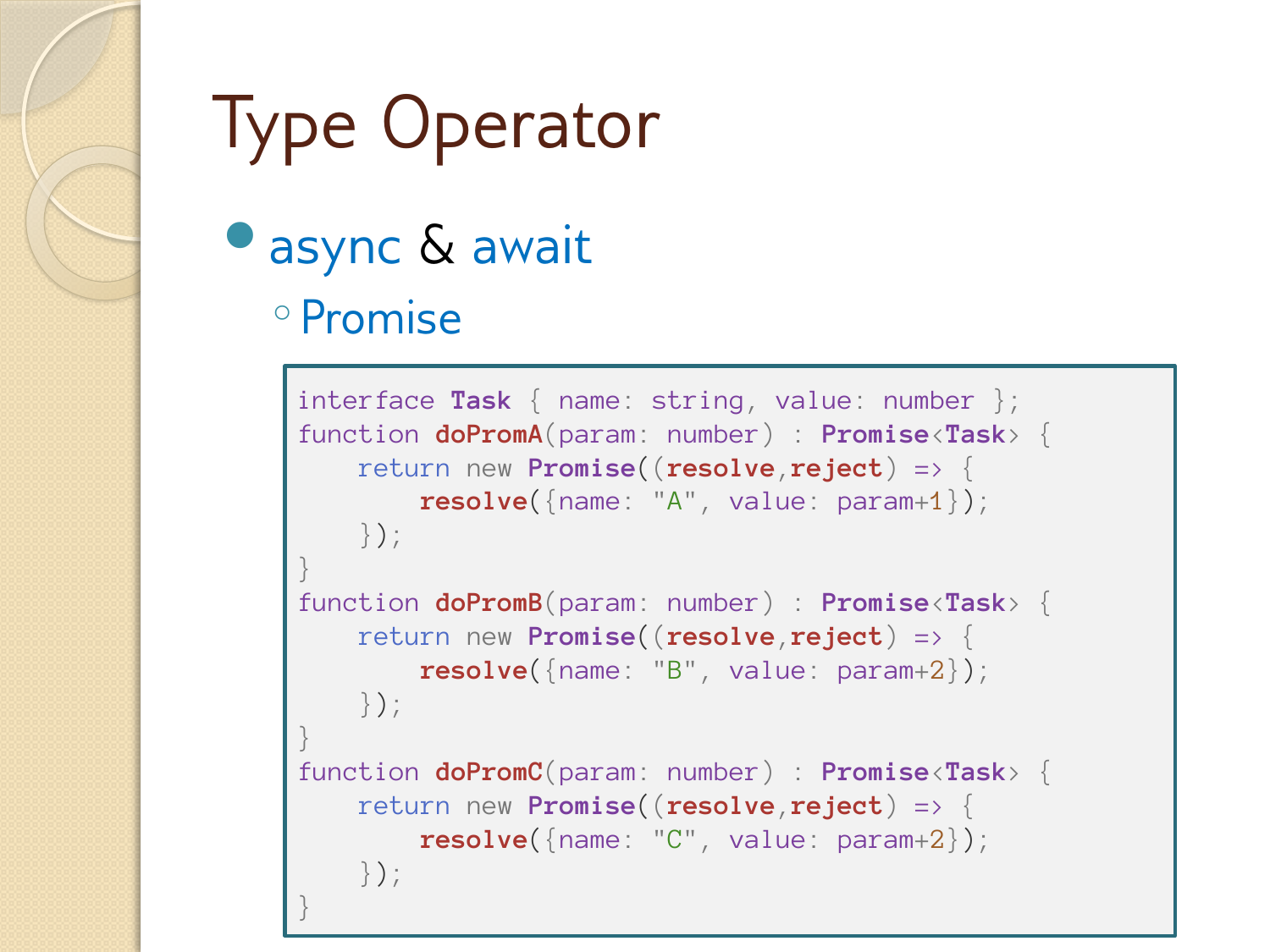

# Type Operator
async & await
Promise

interface Task { name: string, value: number };
function doPromA(param: number) : Promise<Task> {
    return new Promise((resolve,reject) => {
        resolve({name: "A", value: param+1});
    });
}
function doPromB(param: number) : Promise<Task> {
    return new Promise((resolve,reject) => {
        resolve({name: "B", value: param+2});
    });
}
function doPromC(param: number) : Promise<Task> {
    return new Promise((resolve,reject) => {
        resolve({name: "C", value: param+2});
    });
}